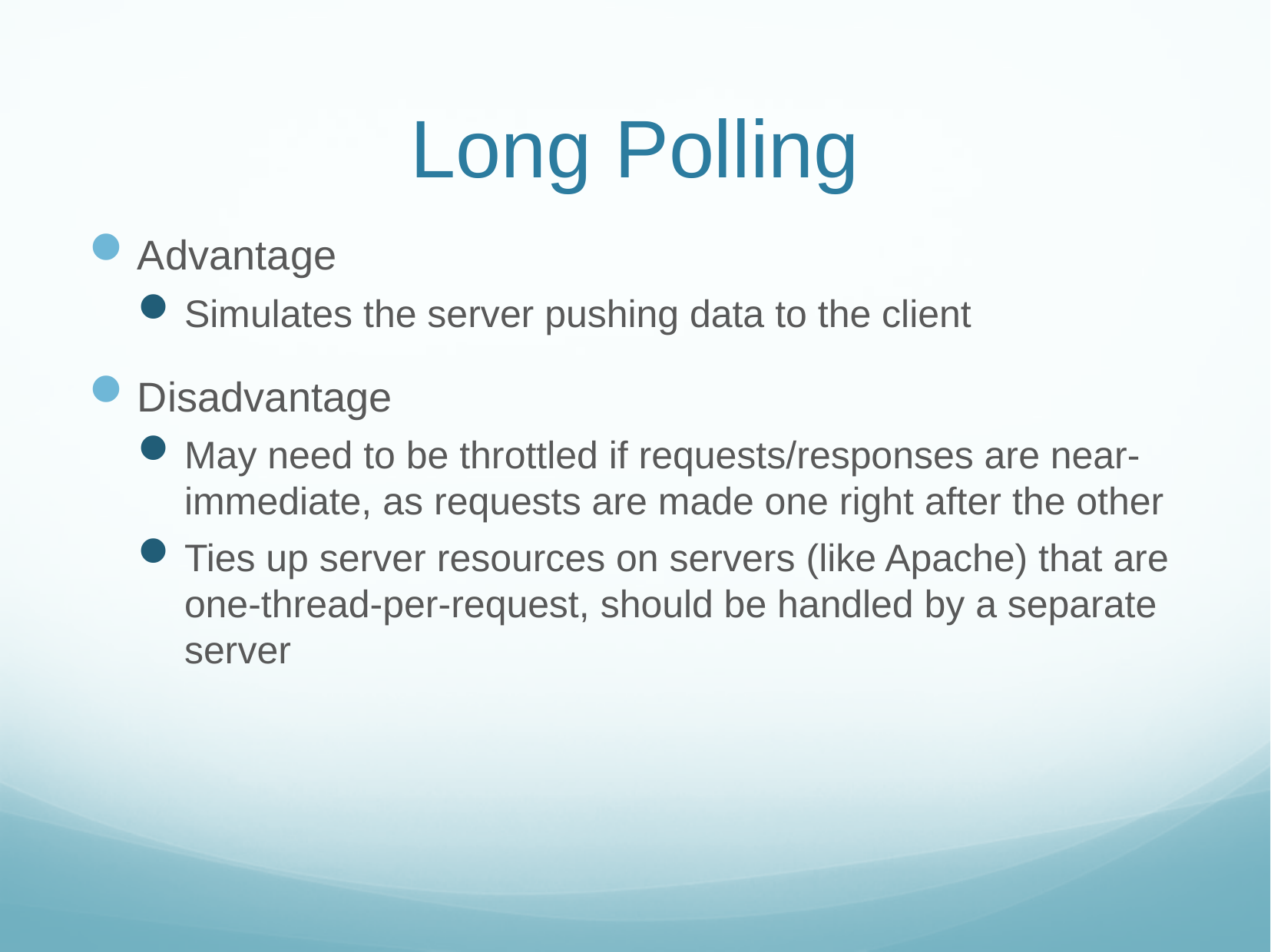

# Long Polling
Advantage
Simulates the server pushing data to the client
Disadvantage
May need to be throttled if requests/responses are near-immediate, as requests are made one right after the other
Ties up server resources on servers (like Apache) that are one-thread-per-request, should be handled by a separate server